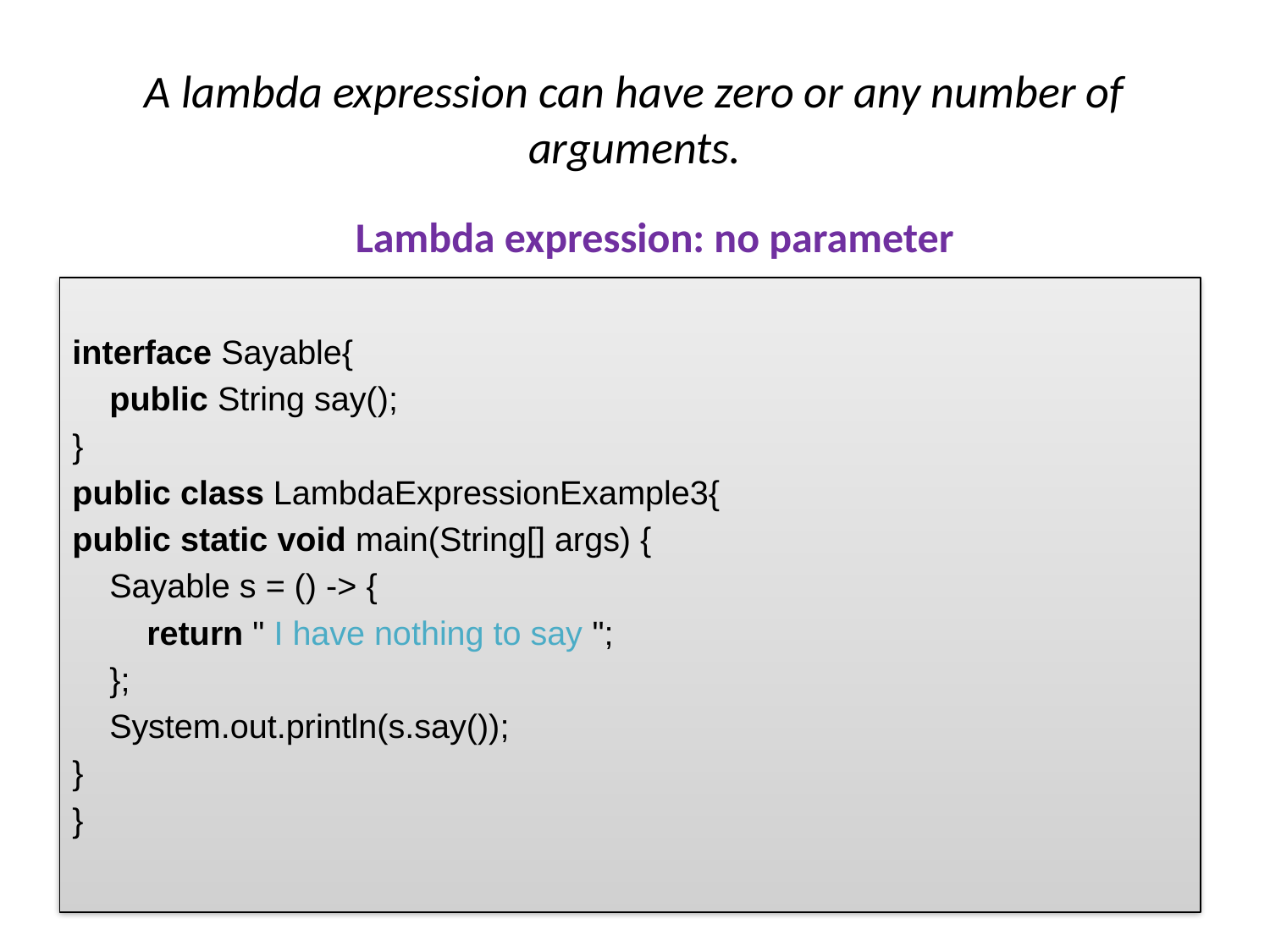

# A lambda expression can have zero or any number of arguments.
Lambda expression: no parameter

interface Sayable{
    public String say();
}
public class LambdaExpressionExample3{
public static void main(String[] args) {
    Sayable s = () -> {
        return " I have nothing to say ";
    };
    System.out.println(s.say());
}
}